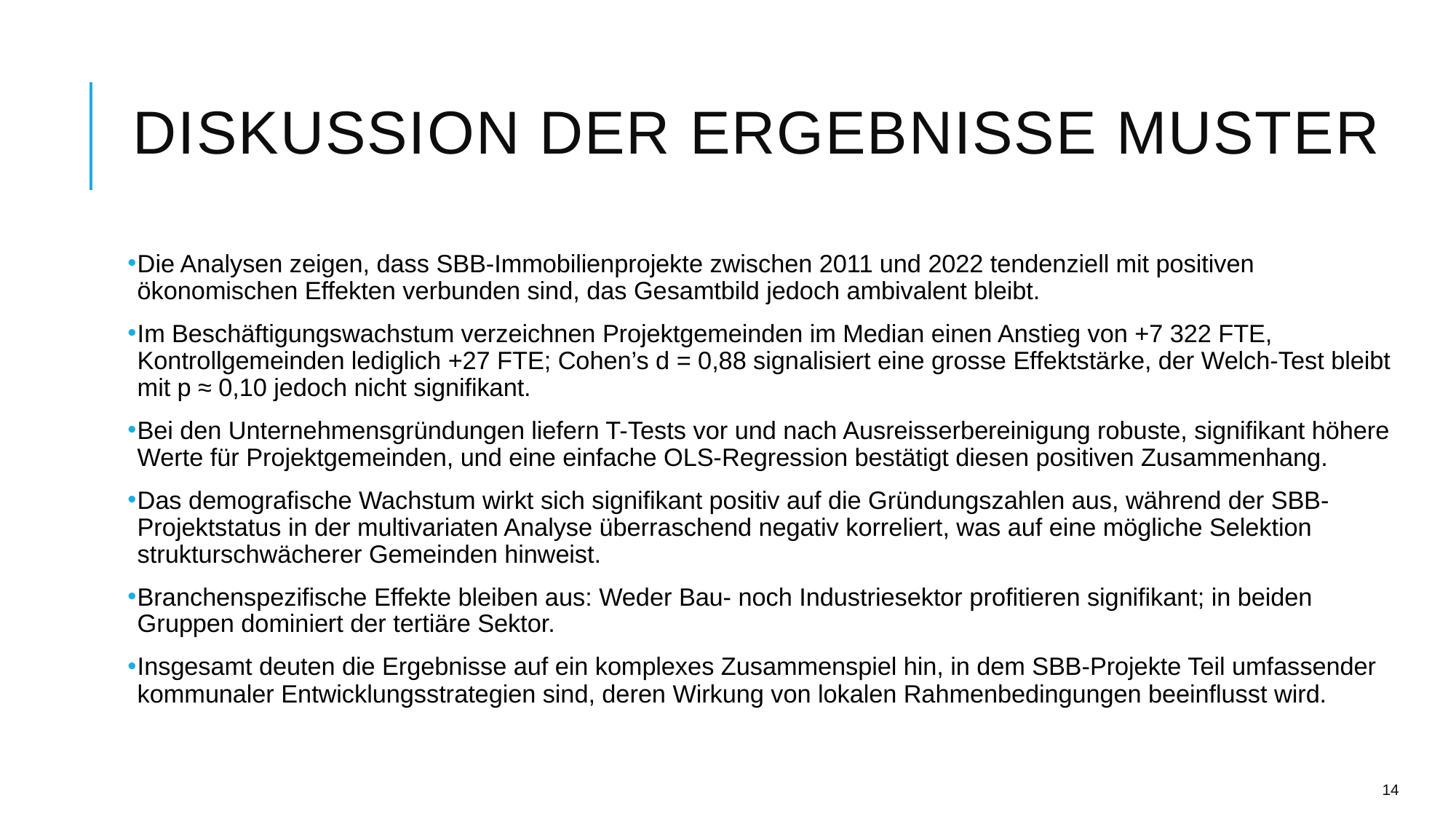

# Diskussion der Ergebnisse Muster
Die Analysen zeigen, dass SBB-Immobilienprojekte zwischen 2011 und 2022 tendenziell mit positiven ökonomischen Effekten verbunden sind, das Gesamtbild jedoch ambivalent bleibt.
Im Beschäftigungswachstum verzeichnen Projektgemeinden im Median einen Anstieg von +7 322 FTE, Kontrollgemeinden lediglich +27 FTE; Cohen’s d = 0,88 signalisiert eine grosse Effektstärke, der Welch-Test bleibt mit p ≈ 0,10 jedoch nicht signifikant.
Bei den Unternehmensgründungen liefern T-Tests vor und nach Ausreisserbereinigung robuste, signifikant höhere Werte für Projektgemeinden, und eine einfache OLS-Regression bestätigt diesen positiven Zusammenhang.
Das demografische Wachstum wirkt sich signifikant positiv auf die Gründungszahlen aus, während der SBB-Projektstatus in der multivariaten Analyse überraschend negativ korreliert, was auf eine mögliche Selektion strukturschwächerer Gemeinden hinweist.
Branchenspezifische Effekte bleiben aus: Weder Bau- noch Industriesektor profitieren signifikant; in beiden Gruppen dominiert der tertiäre Sektor.
Insgesamt deuten die Ergebnisse auf ein komplexes Zusammenspiel hin, in dem SBB-Projekte Teil umfassender kommunaler Entwicklungsstrategien sind, deren Wirkung von lokalen Rahmenbedingungen beeinflusst wird.
14